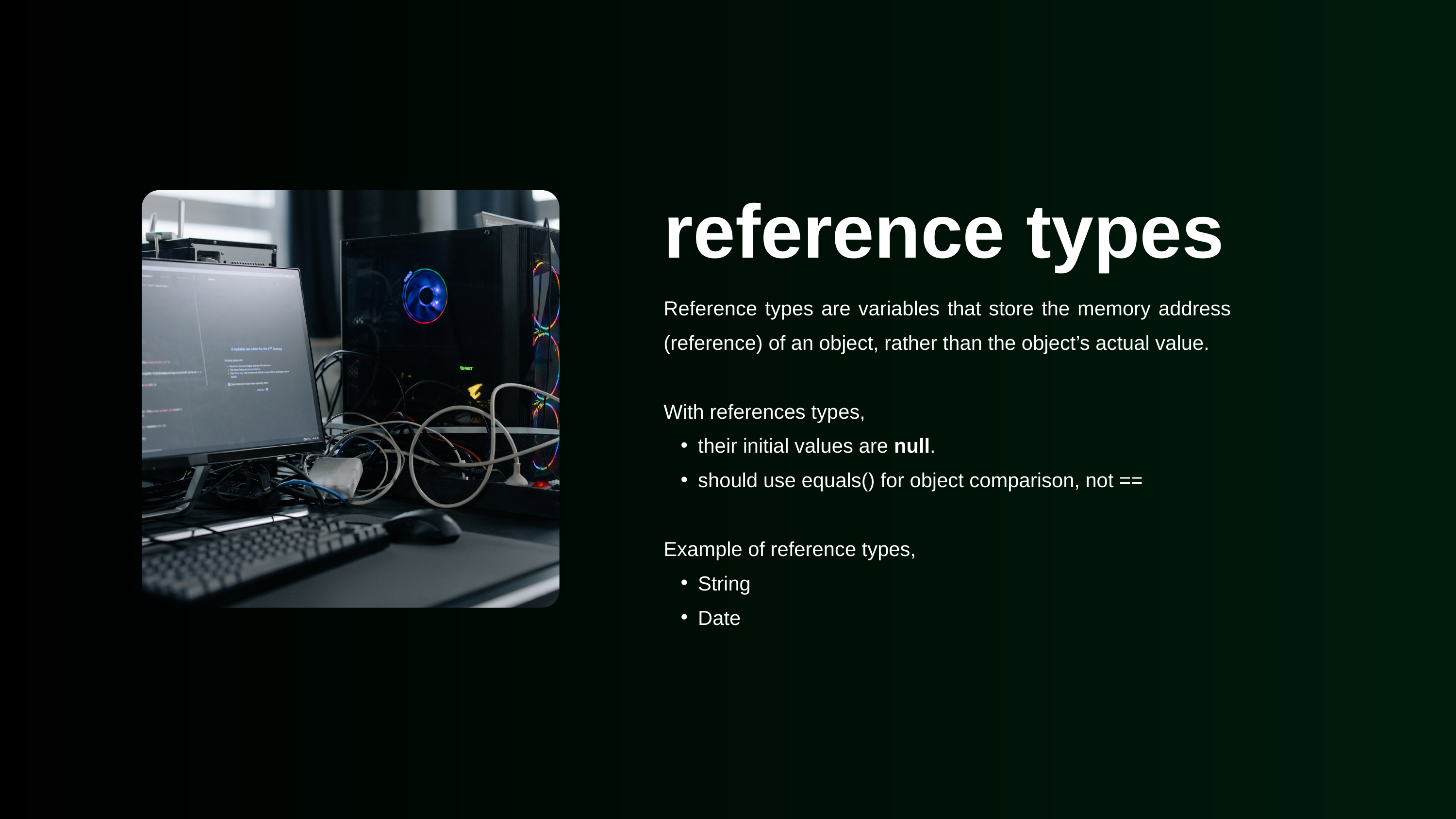

reference types
Reference types are variables that store the memory address (reference) of an object, rather than the object’s actual value.

With references types,
their initial values are null.
should use equals() for object comparison, not ==

Example of reference types,
String
Date